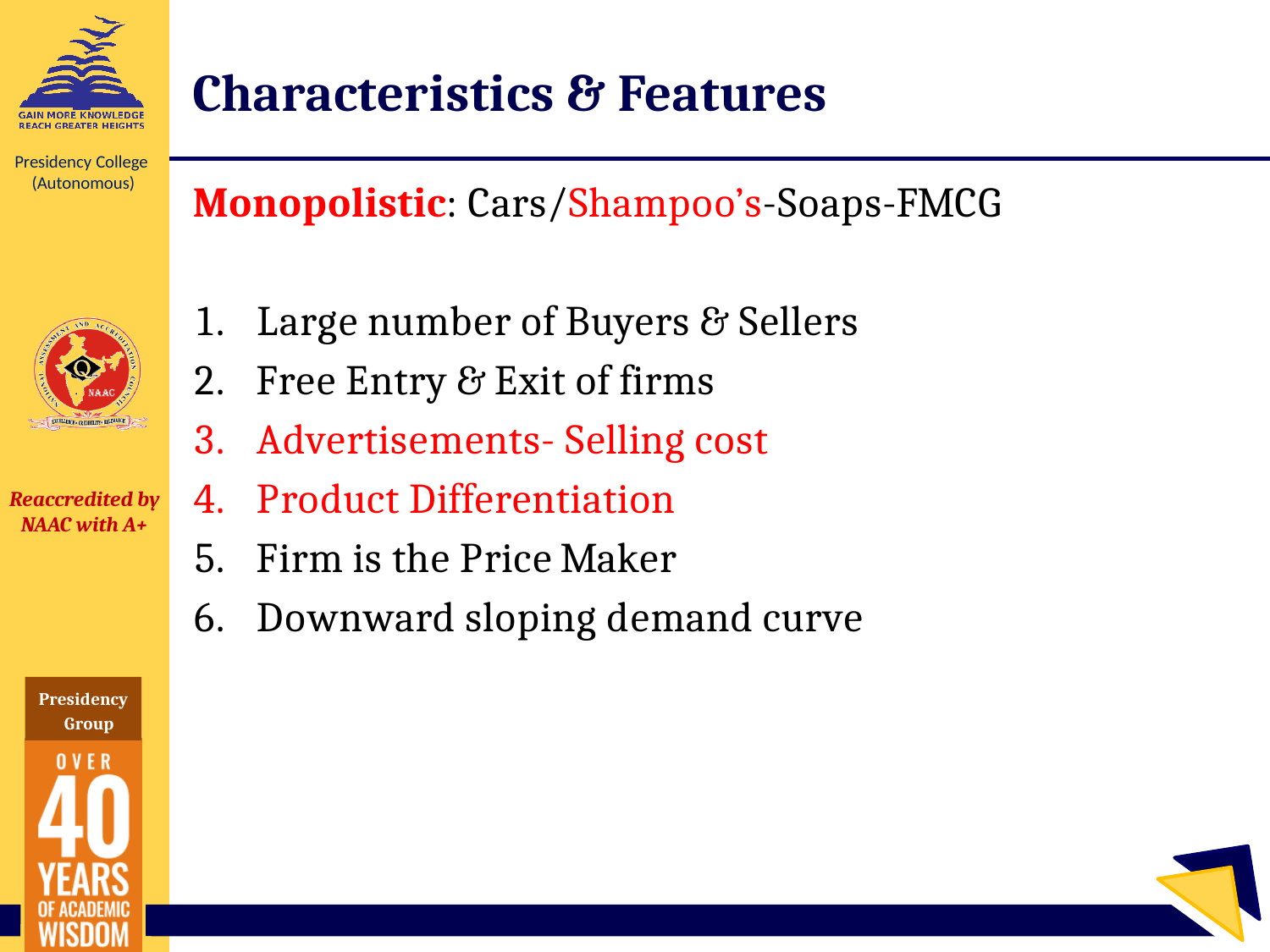

# Characteristics & Features
Monopolistic: Cars/Shampoo’s-Soaps-FMCG

Large number of Buyers & Sellers
Free Entry & Exit of firms
Advertisements- Selling cost
Product Differentiation
Firm is the Price Maker
Downward sloping demand curve